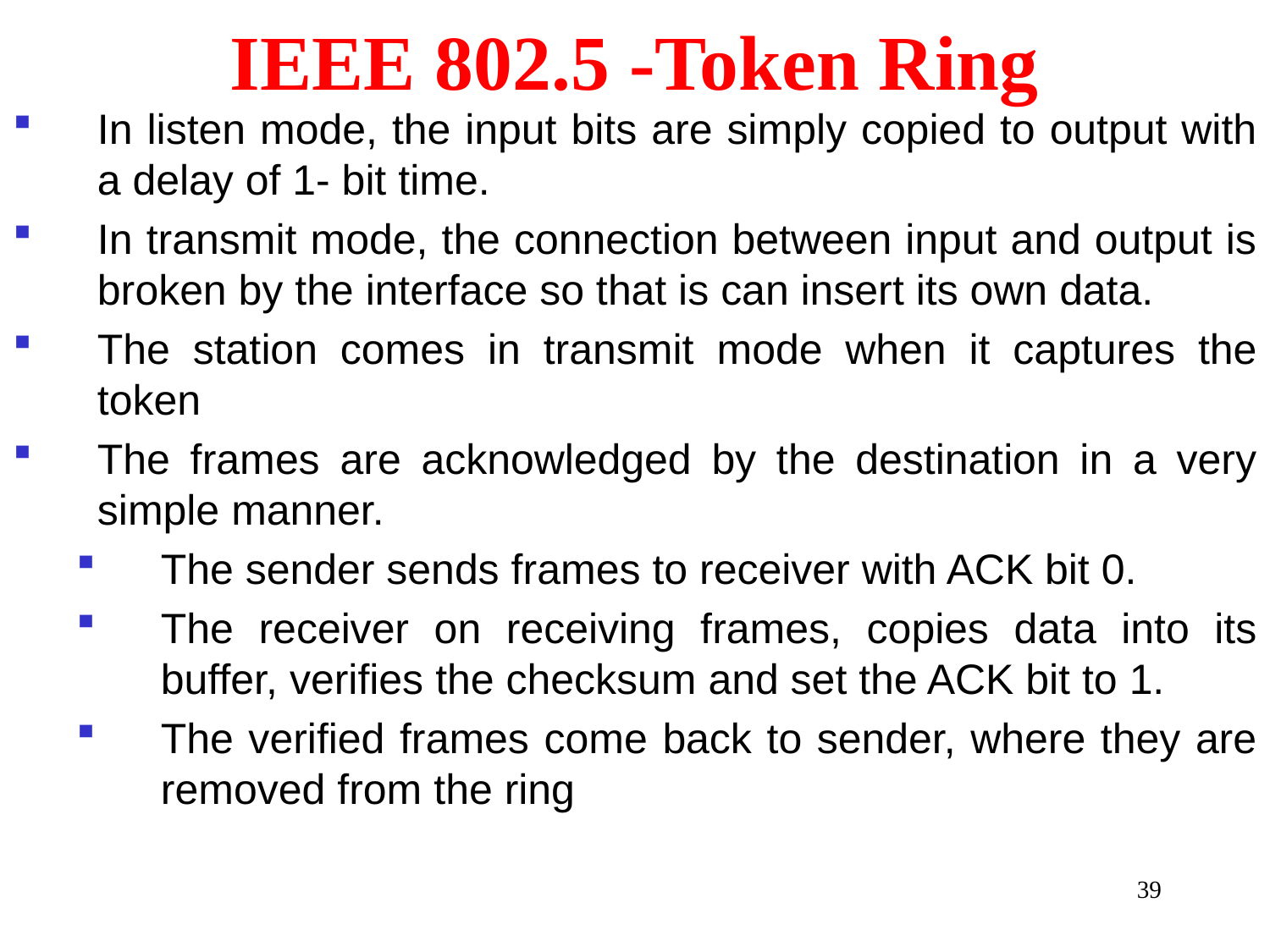

# IEEE 802.5 -Token Ring
In listen mode, the input bits are simply copied to output with a delay of 1- bit time.
In transmit mode, the connection between input and output is broken by the interface so that is can insert its own data.
The station comes in transmit mode when it captures the token
The frames are acknowledged by the destination in a very simple manner.
The sender sends frames to receiver with ACK bit 0.
The receiver on receiving frames, copies data into its buffer, verifies the checksum and set the ACK bit to 1.
The verified frames come back to sender, where they are removed from the ring
39